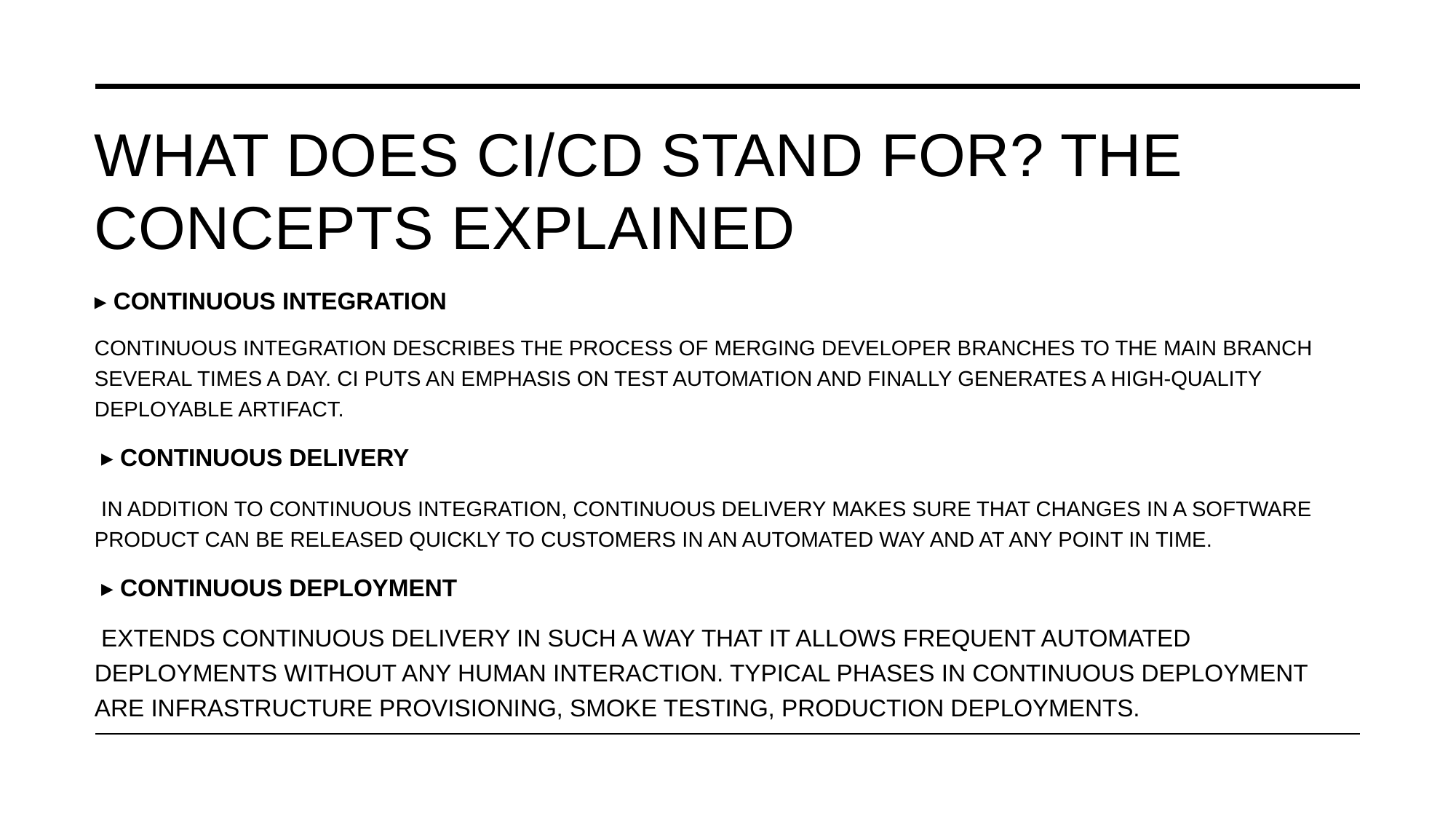

# WHAT DOES CI/CD STAND FOR? THE CONCEPTS EXPLAINED
▸ CONTINUOUS INTEGRATION
CONTINUOUS INTEGRATION DESCRIBES THE PROCESS OF MERGING DEVELOPER BRANCHES TO THE MAIN BRANCH SEVERAL TIMES A DAY. CI PUTS AN EMPHASIS ON TEST AUTOMATION AND FINALLY GENERATES A HIGH-QUALITY DEPLOYABLE ARTIFACT.
 ▸ CONTINUOUS DELIVERY
 IN ADDITION TO CONTINUOUS INTEGRATION, CONTINUOUS DELIVERY MAKES SURE THAT CHANGES IN A SOFTWARE PRODUCT CAN BE RELEASED QUICKLY TO CUSTOMERS IN AN AUTOMATED WAY AND AT ANY POINT IN TIME.
 ▸ CONTINUOUS DEPLOYMENT
 EXTENDS CONTINUOUS DELIVERY IN SUCH A WAY THAT IT ALLOWS FREQUENT AUTOMATED DEPLOYMENTS WITHOUT ANY HUMAN INTERACTION. TYPICAL PHASES IN CONTINUOUS DEPLOYMENT ARE INFRASTRUCTURE PROVISIONING, SMOKE TESTING, PRODUCTION DEPLOYMENTS.